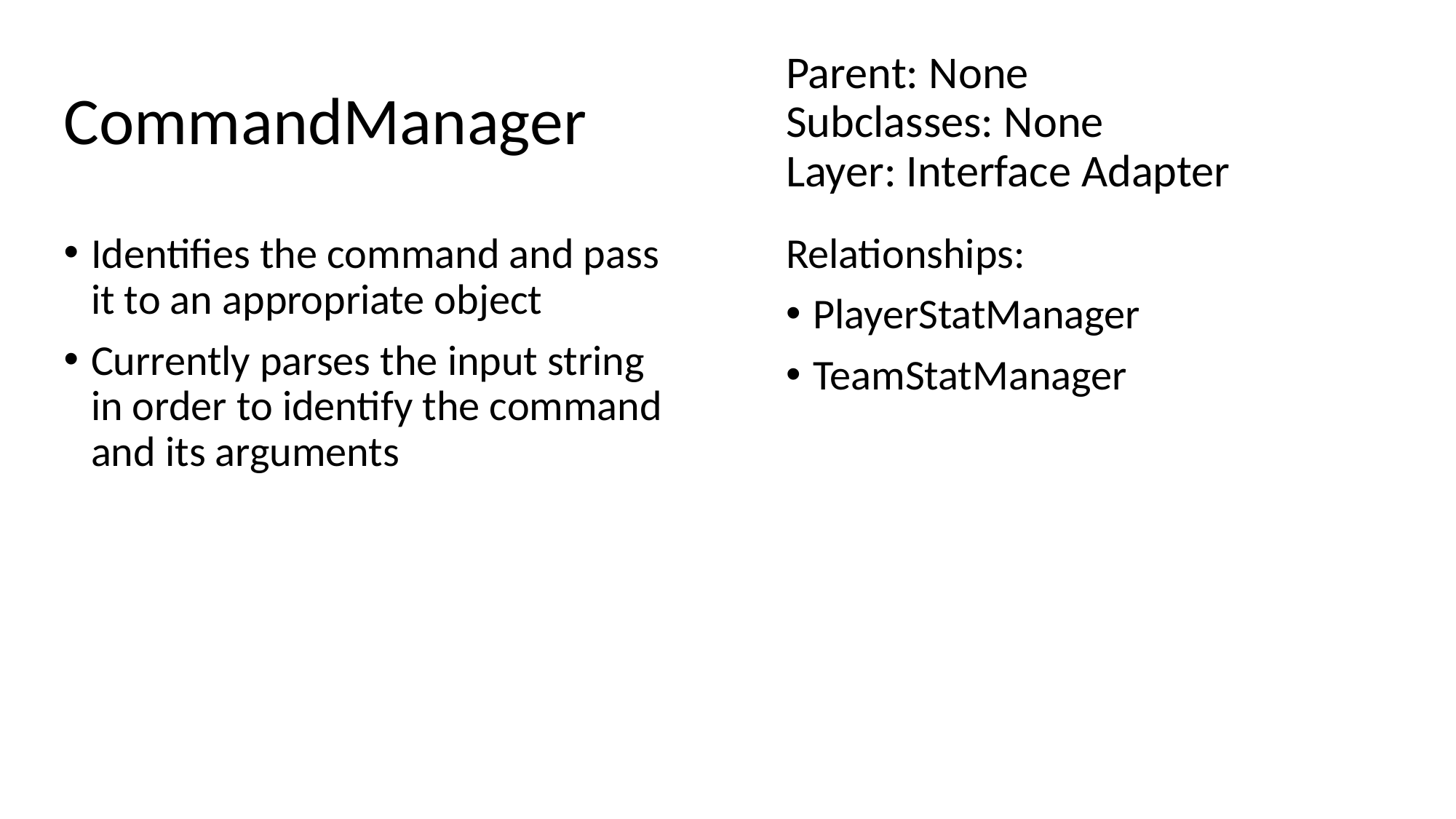

# CommandManager
Parent: None
Subclasses: None
Layer: Interface Adapter
Identifies the command and pass it to an appropriate object
Currently parses the input string in order to identify the command and its arguments

Relationships:
PlayerStatManager
TeamStatManager